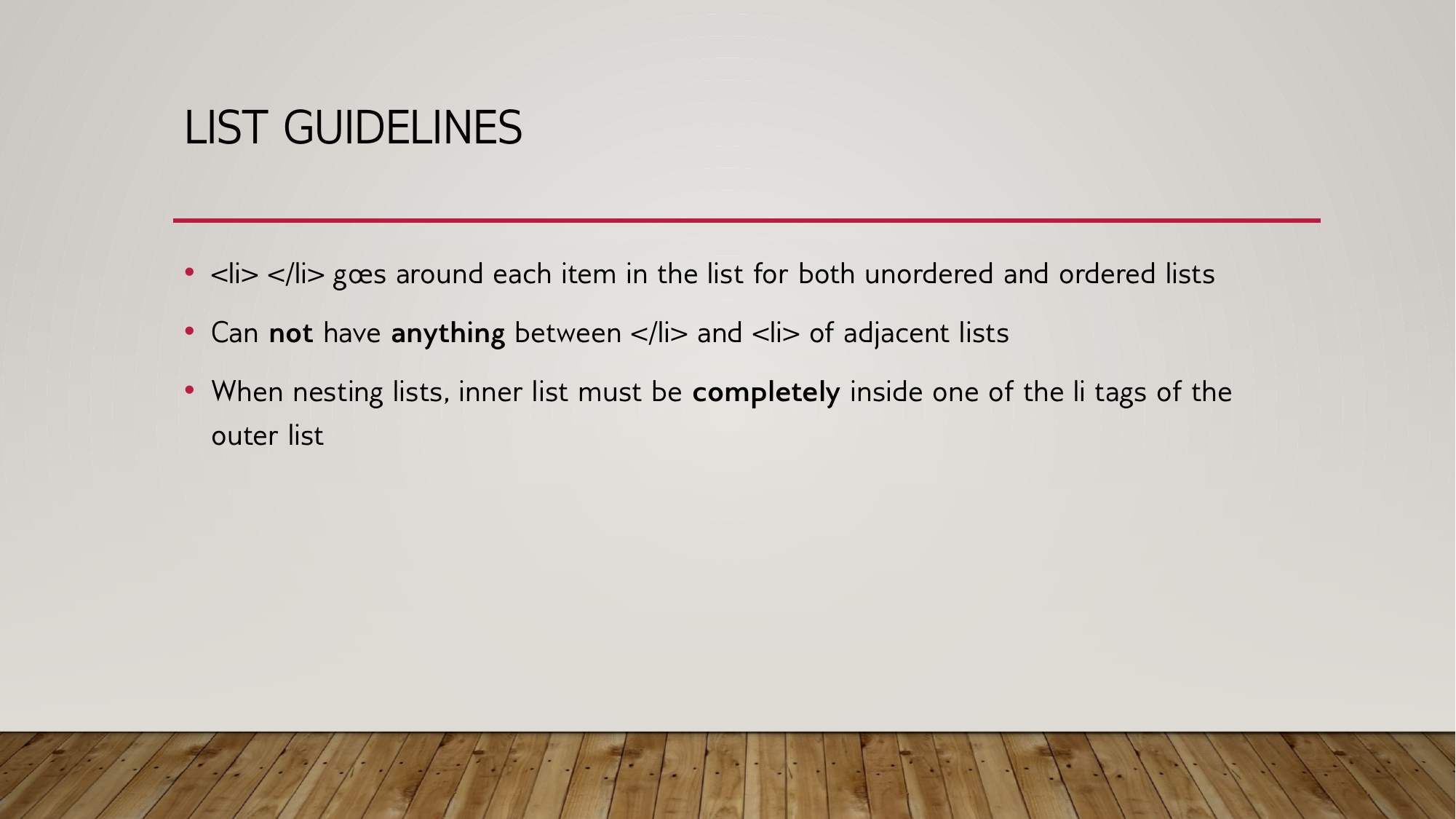

# List guidelines
<li> </li> goes around each item in the list for both unordered and ordered lists
Can not have anything between </li> and <li> of adjacent lists
When nesting lists, inner list must be completely inside one of the li tags of the outer list